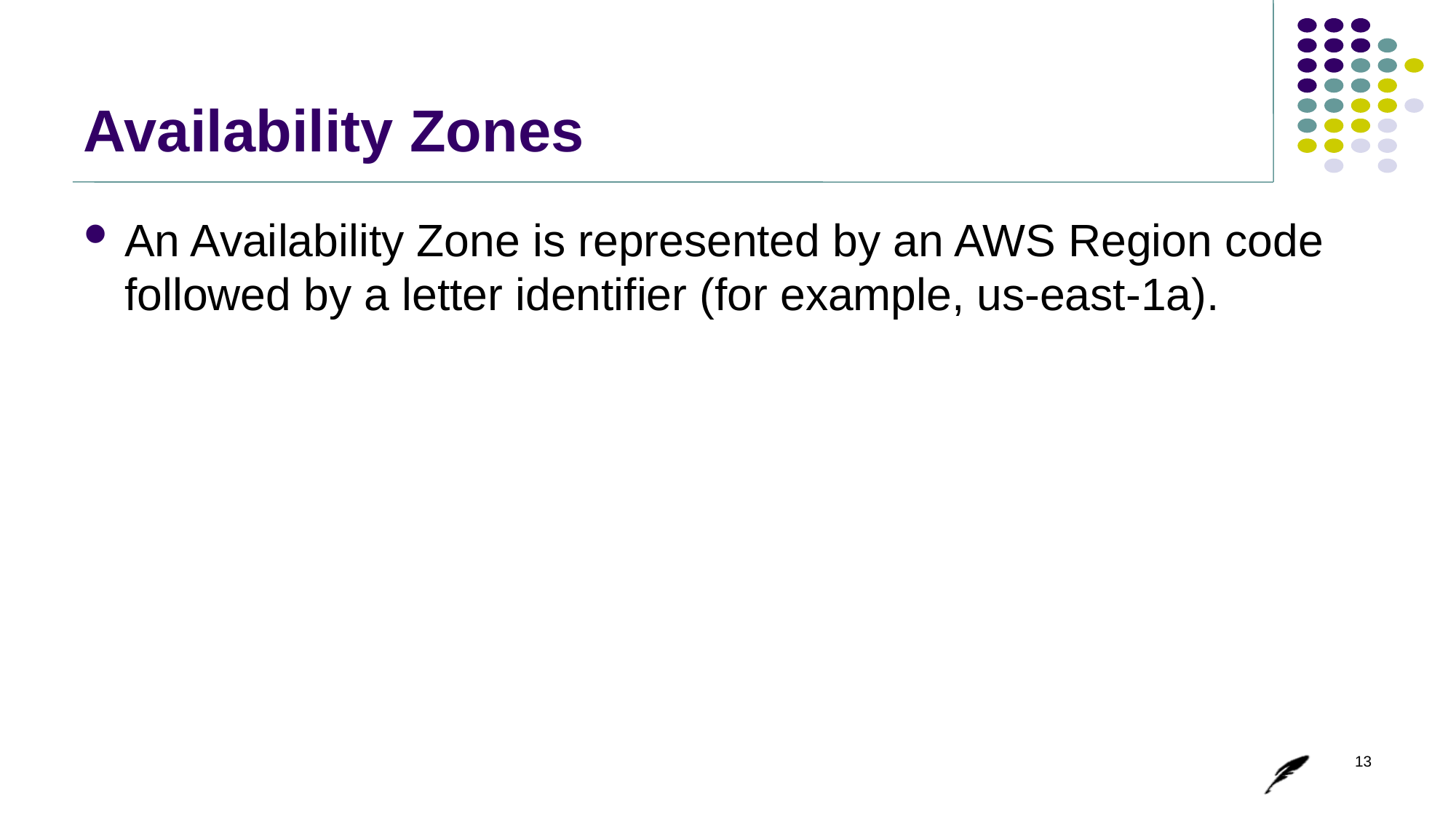

# Availability Zones
An Availability Zone is represented by an AWS Region code followed by a letter identifier (for example, us-east-1a).
13